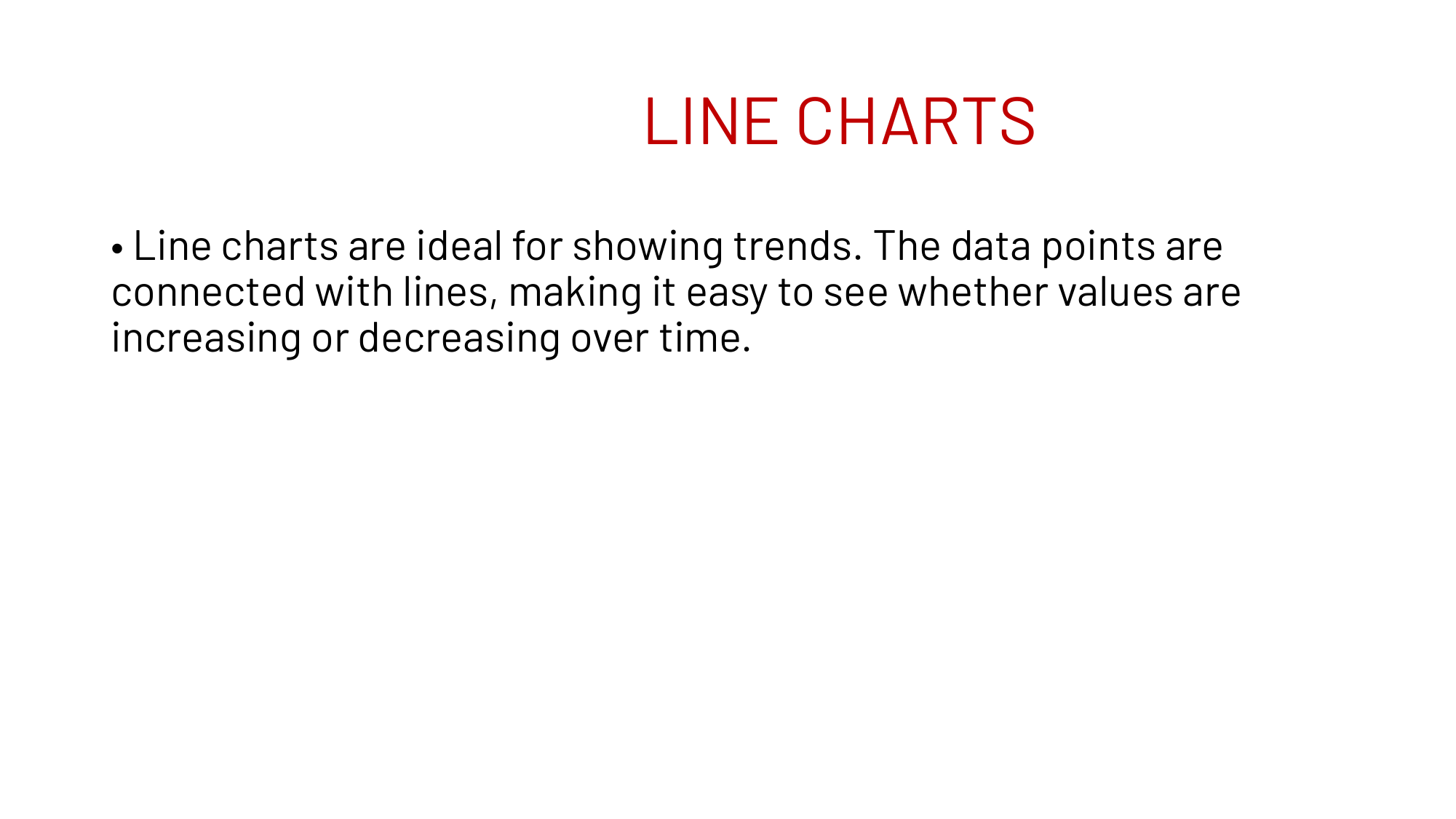

# LINE CHARTS
• Line charts are ideal for showing trends. The data points are connected with lines, making it easy to see whether values are increasing or decreasing over time.